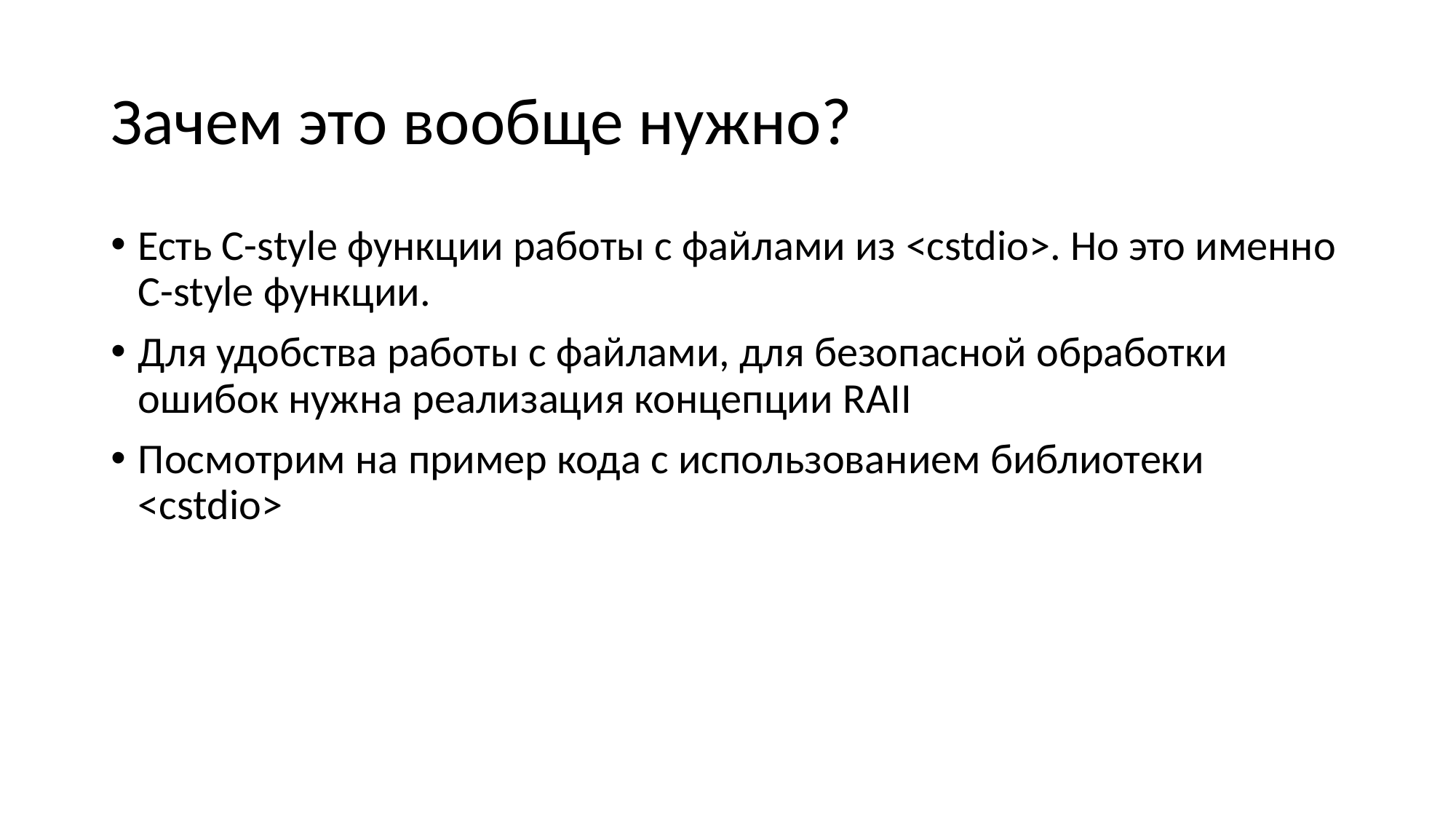

# Зачем это вообще нужно?
Есть С-style функции работы с файлами из <cstdio>. Но это именно C-style функции.
Для удобства работы с файлами, для безопасной обработки ошибок нужна реализация концепции RAII
Посмотрим на пример кода с использованием библиотеки <cstdio>